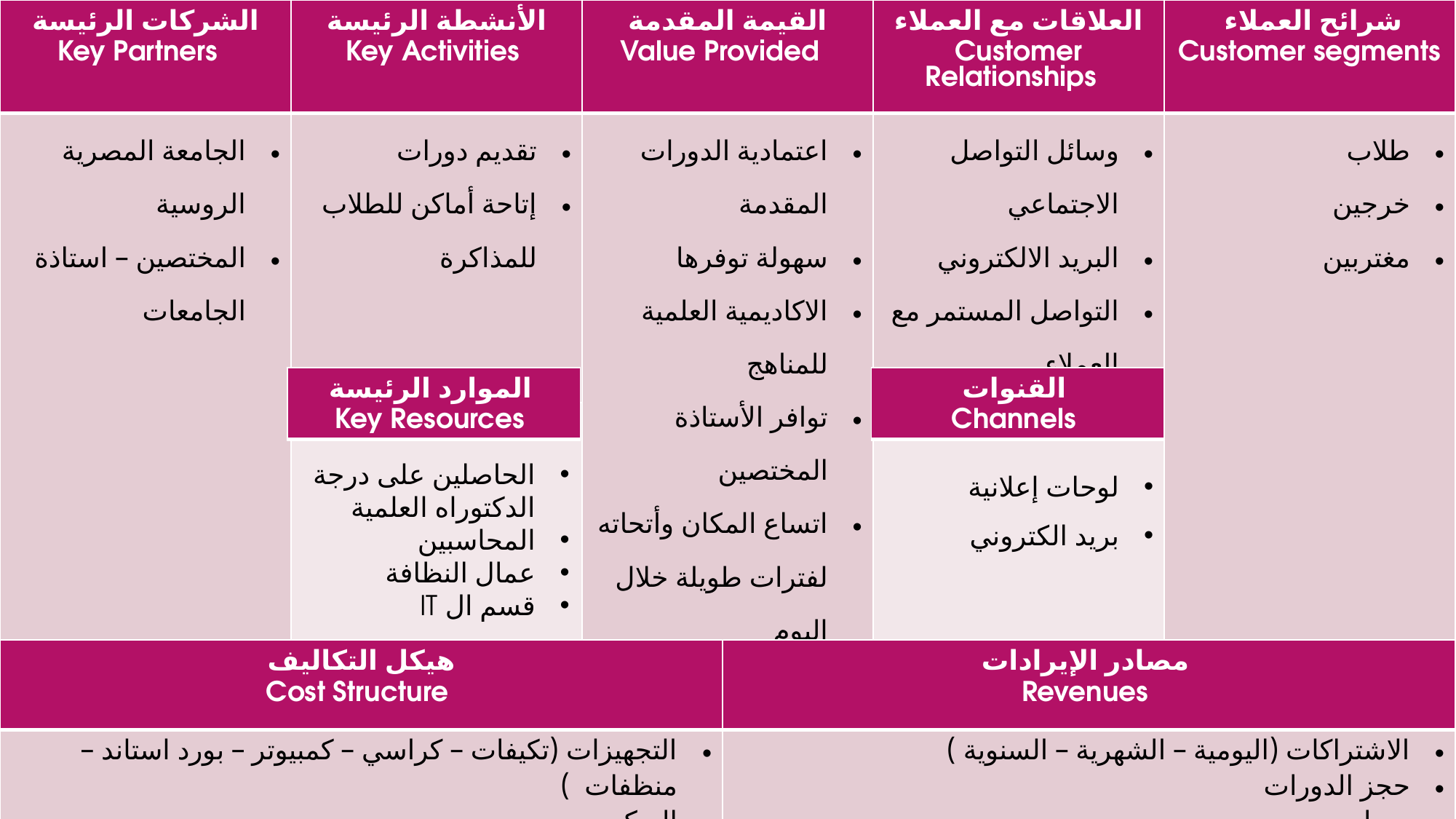

| الشركات الرئيسة Key Partners | الأنشطة الرئيسة Key Activities | القيمة المقدمة Value Provided | العلاقات مع العملاء Customer Relationships | شرائح العملاء Customer segments |
| --- | --- | --- | --- | --- |
| الجامعة المصرية الروسية المختصين – استاذة الجامعات | تقديم دورات إتاحة أماكن للطلاب للمذاكرة | اعتمادية الدورات المقدمة سهولة توفرها الاكاديمية العلمية للمناهج توافر الأستاذة المختصين اتساع المكان وأتحاته لفترات طويلة خلال اليوم | وسائل التواصل الاجتماعي البريد الالكتروني التواصل المستمر مع العملاء | طلاب خرجين مغتربين |
|  |  |  |  |  |
| القنوات Channels |
| --- |
| الموارد الرئيسة Key Resources |
| --- |
لوحات إعلانية
بريد الكتروني
الحاصلين على درجة الدكتوراه العلمية
المحاسبين
عمال النظافة
قسم ال IT
| هيكل التكاليف Cost Structure | مصادر الإيرادات Revenues |
| --- | --- |
| التجهيزات (تكيفات – كراسي – كمبيوتر – بورد استاند – منظفات ) الديكور الإعلانات الايجار المرتبات | الاشتراكات (اليومية – الشهرية – السنوية ) حجز الدورات مصلي Food court Book store |